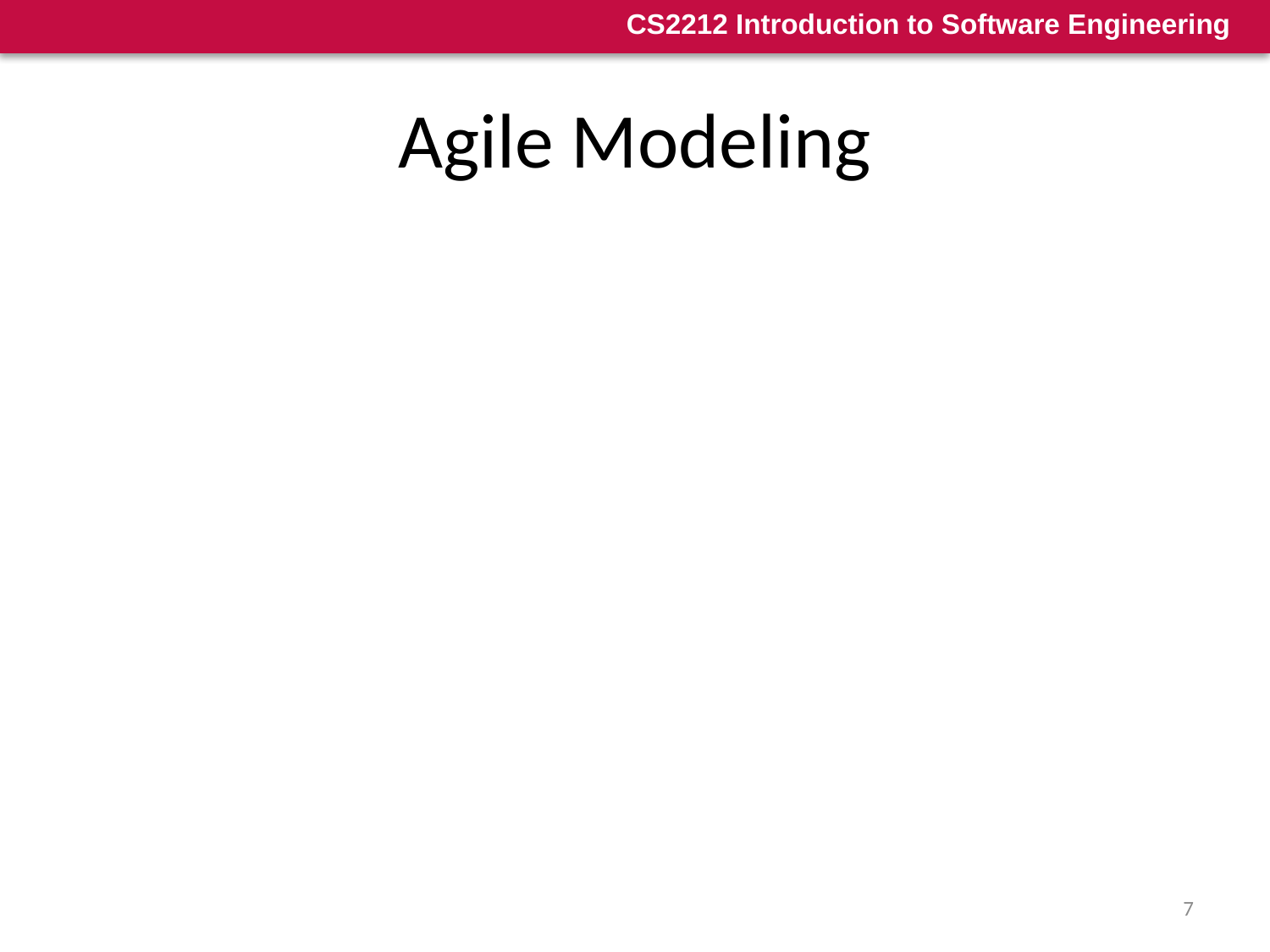

# Agile Modeling
Originally proposed by Scott Ambler in the early 2000’s:
“Agile Modeling (AM) is a practice-based methodology for effective modeling and documentation of software-based systems.  Simply put, Agile Modeling (AM) is a collection of values, principles, and practices for modeling software that can be applied on a software development project in an effective and light-weight manner.  Agile models are more effective than traditional models because they are just barely good; they don’t have to be perfect.”
7